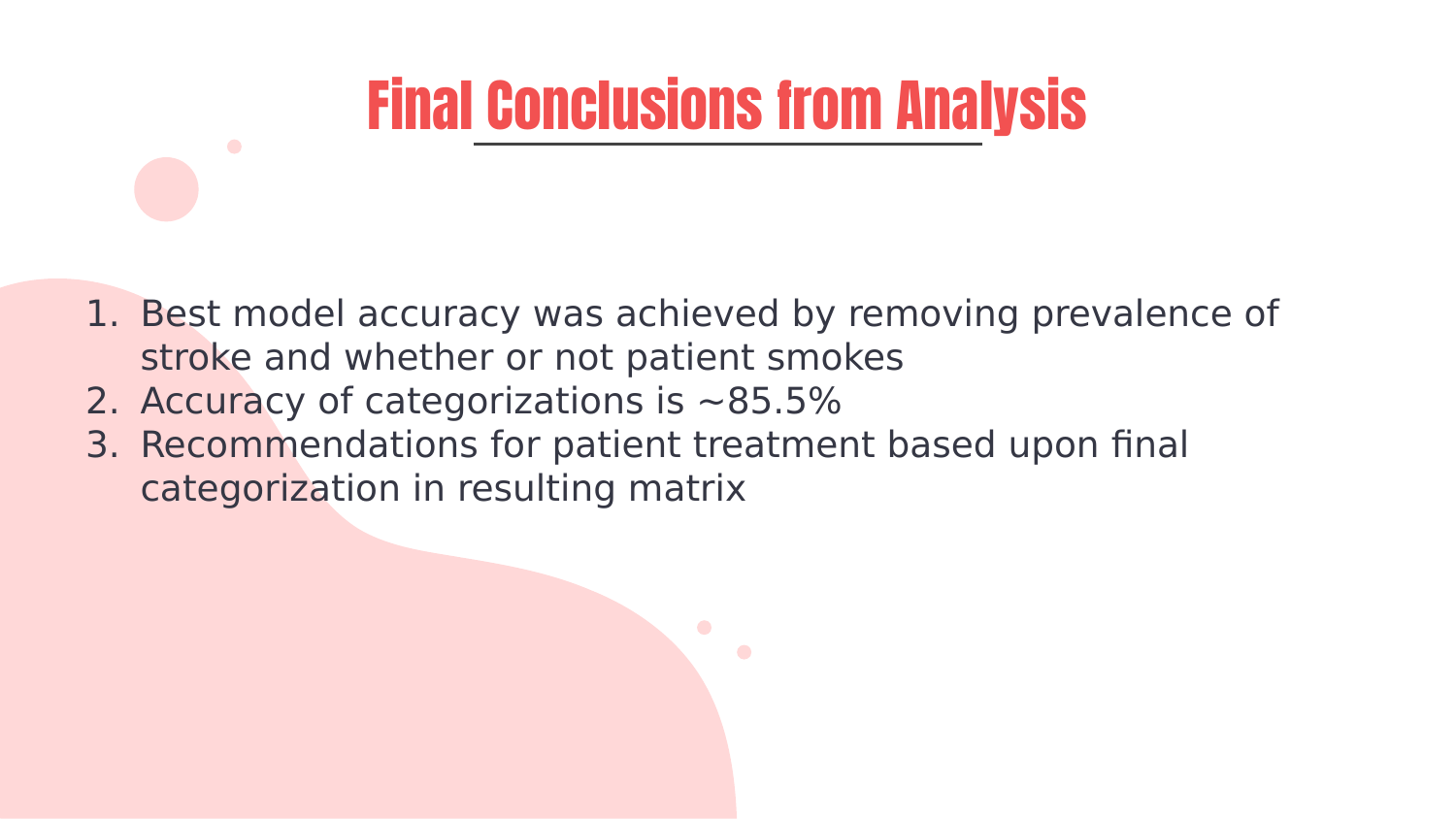

# Final Conclusions from Analysis
Best model accuracy was achieved by removing prevalence of stroke and whether or not patient smokes
Accuracy of categorizations is ~85.5%
Recommendations for patient treatment based upon final categorization in resulting matrix